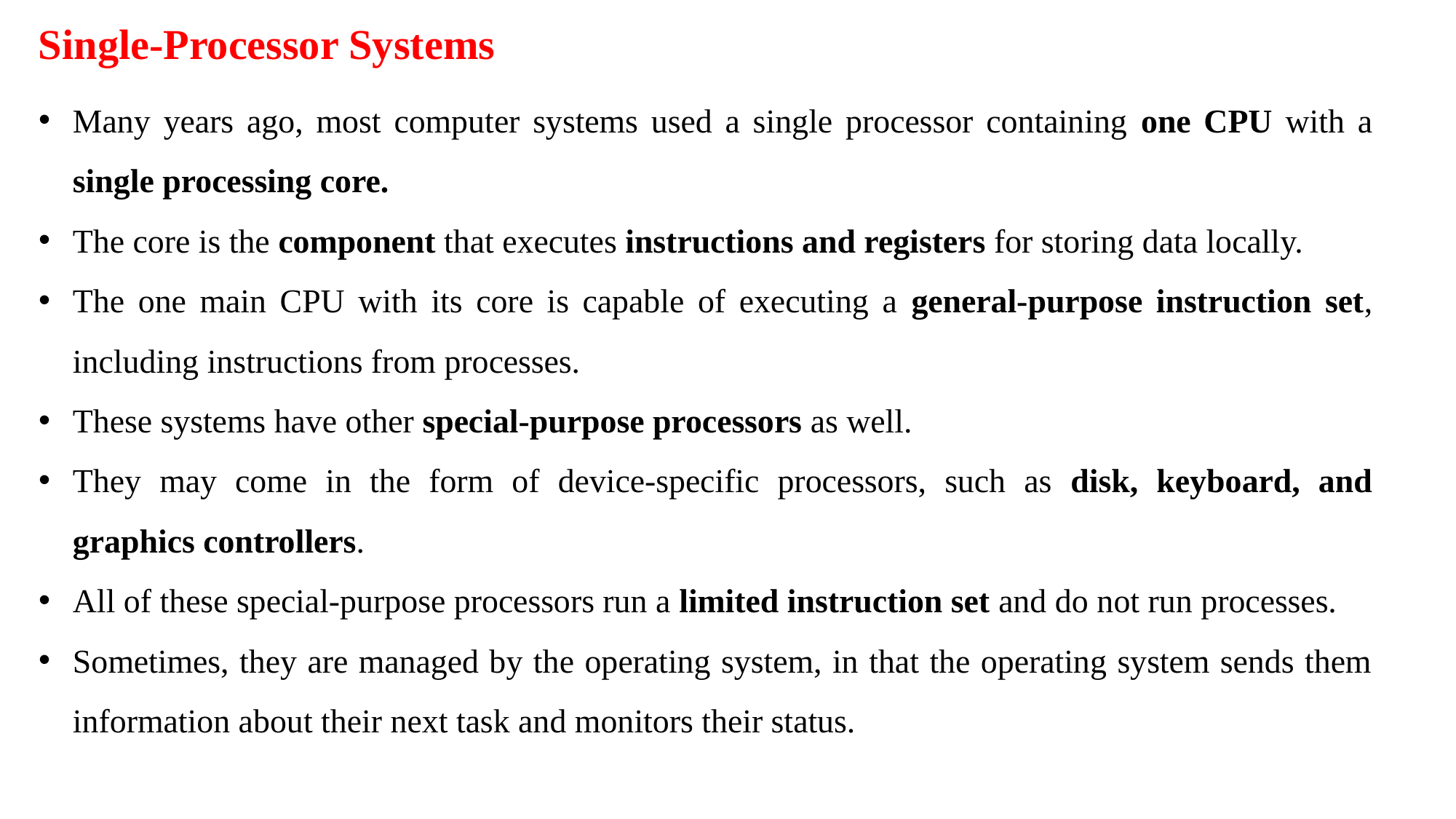

Single-Processor Systems
Many years ago, most computer systems used a single processor containing one CPU with a single processing core.
The core is the component that executes instructions and registers for storing data locally.
The one main CPU with its core is capable of executing a general-purpose instruction set, including instructions from processes.
These systems have other special-purpose processors as well.
They may come in the form of device-specific processors, such as disk, keyboard, and graphics controllers.
All of these special-purpose processors run a limited instruction set and do not run processes.
Sometimes, they are managed by the operating system, in that the operating system sends them information about their next task and monitors their status.